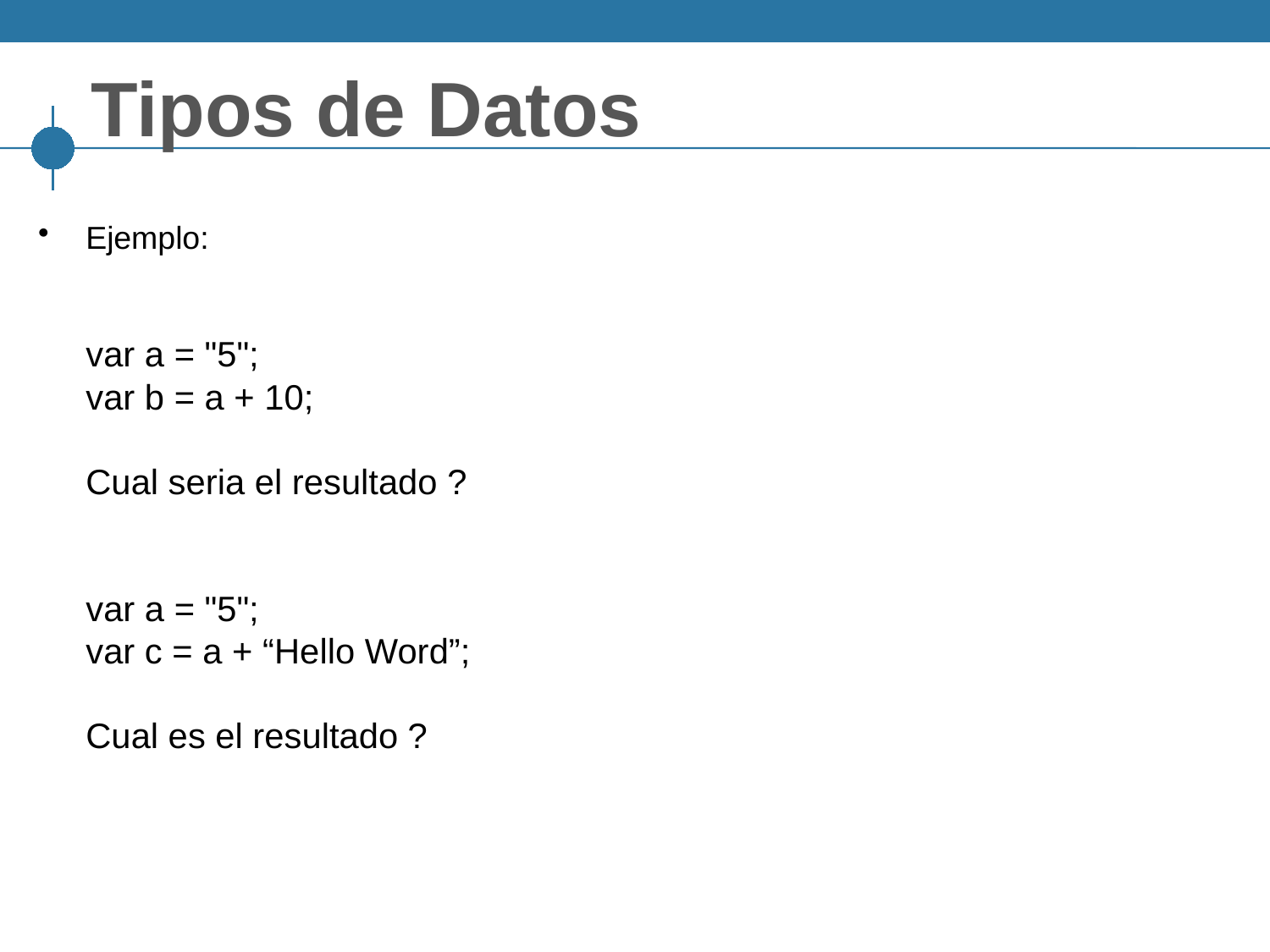

# Tipos de Datos
Ejemplo:
var a = "5";
var b = a + 10;
Cual seria el resultado ?
var a = "5";
var c = a + “Hello Word”;
Cual es el resultado ?